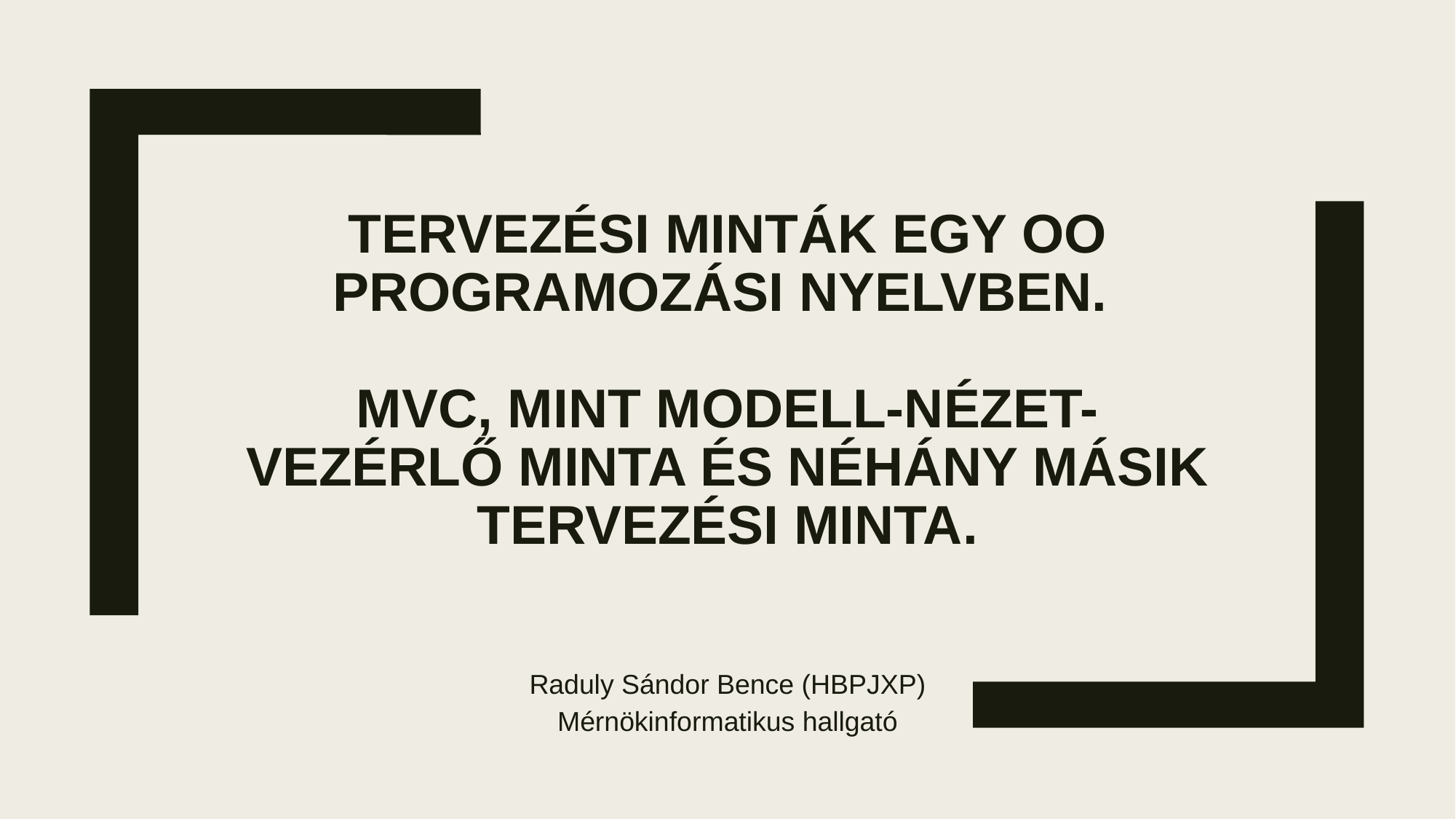

# Tervezési minták egy OO programozási nyelvben. MVC, mint modell-nézet- vezérlő minta és néhány másik tervezési minta.
Raduly Sándor Bence (HBPJXP)
Mérnökinformatikus hallgató